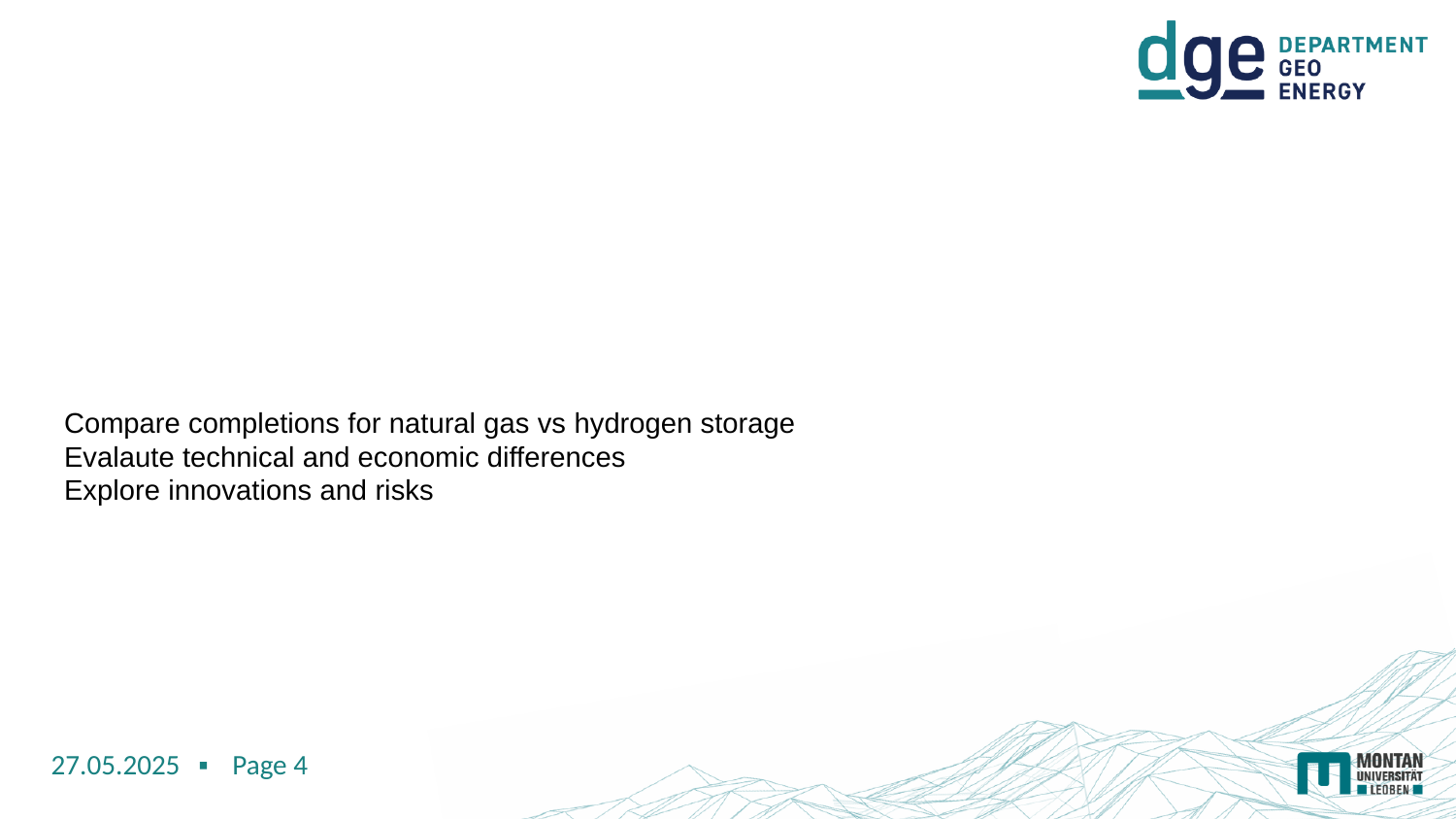

#
Compare completions for natural gas vs hydrogen storage
Evalaute technical and economic differences
Explore innovations and risks